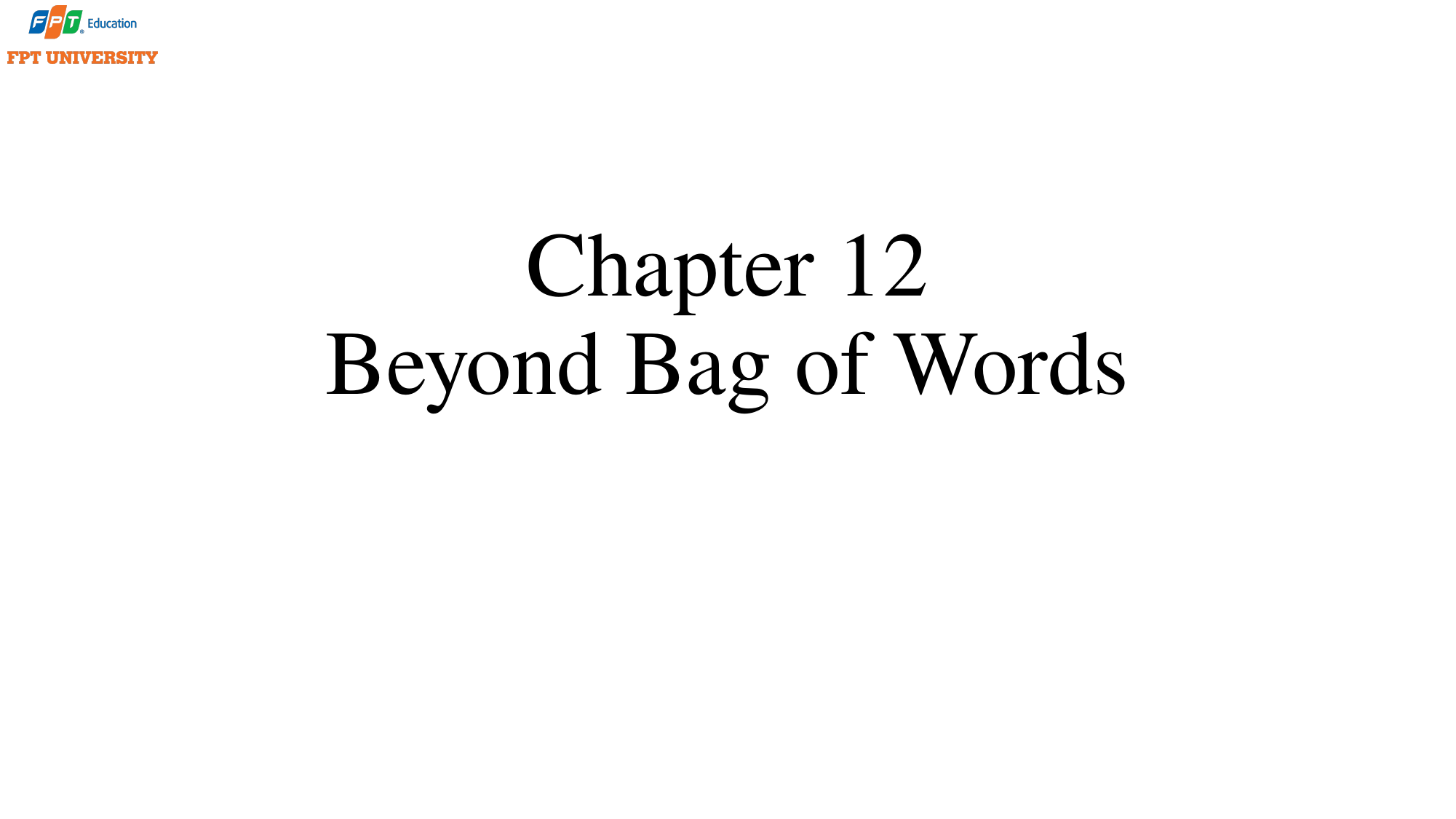

# Chapter 12 Beyond Bag of Words